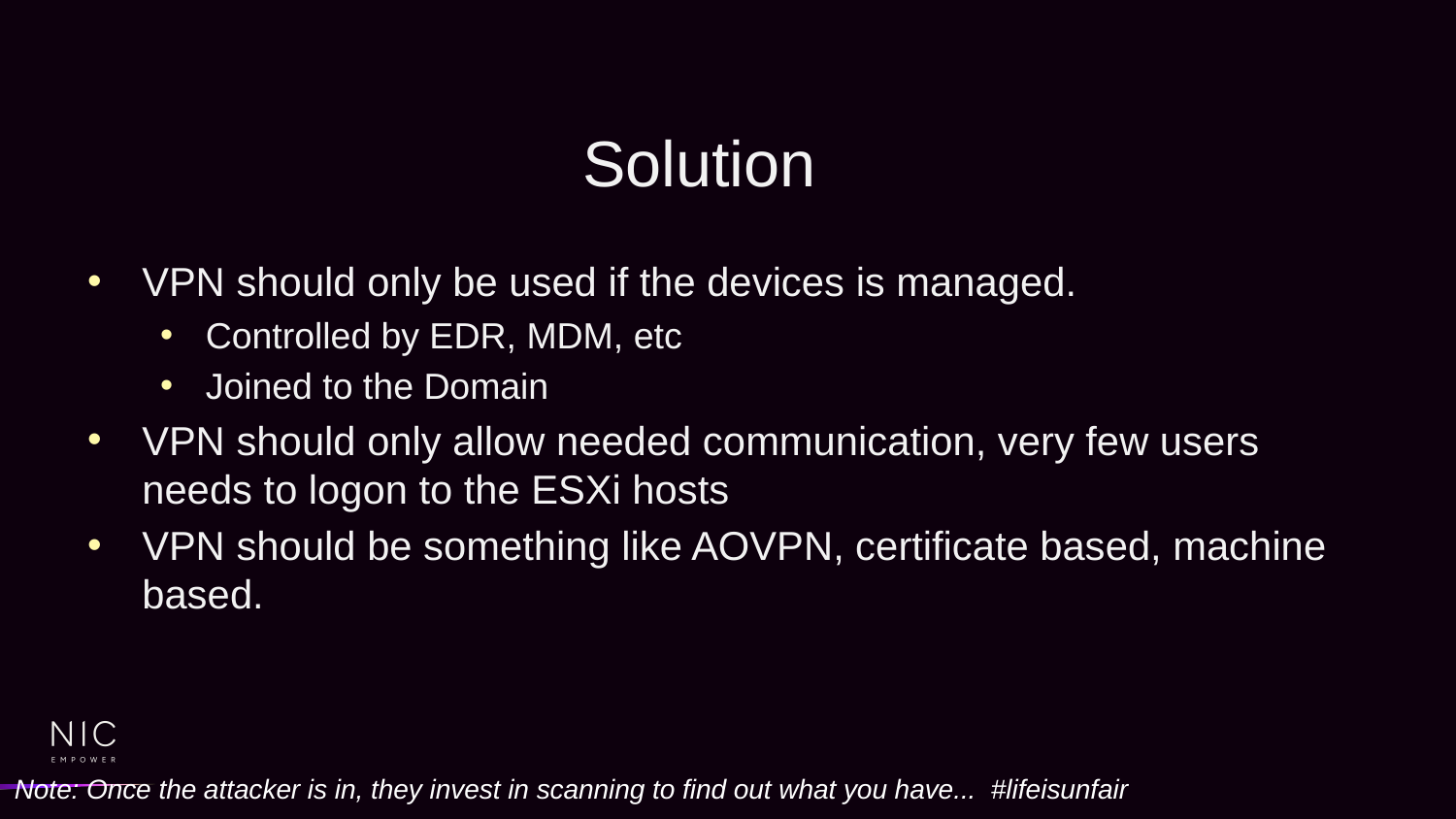

# Solution
VPN should only be used if the devices is managed.
Controlled by EDR, MDM, etc
Joined to the Domain
VPN should only allow needed communication, very few users needs to logon to the ESXi hosts
VPN should be something like AOVPN, certificate based, machine based.

Note: Once the attacker is in, they invest in scanning to find out what you have...  #lifeisunfair